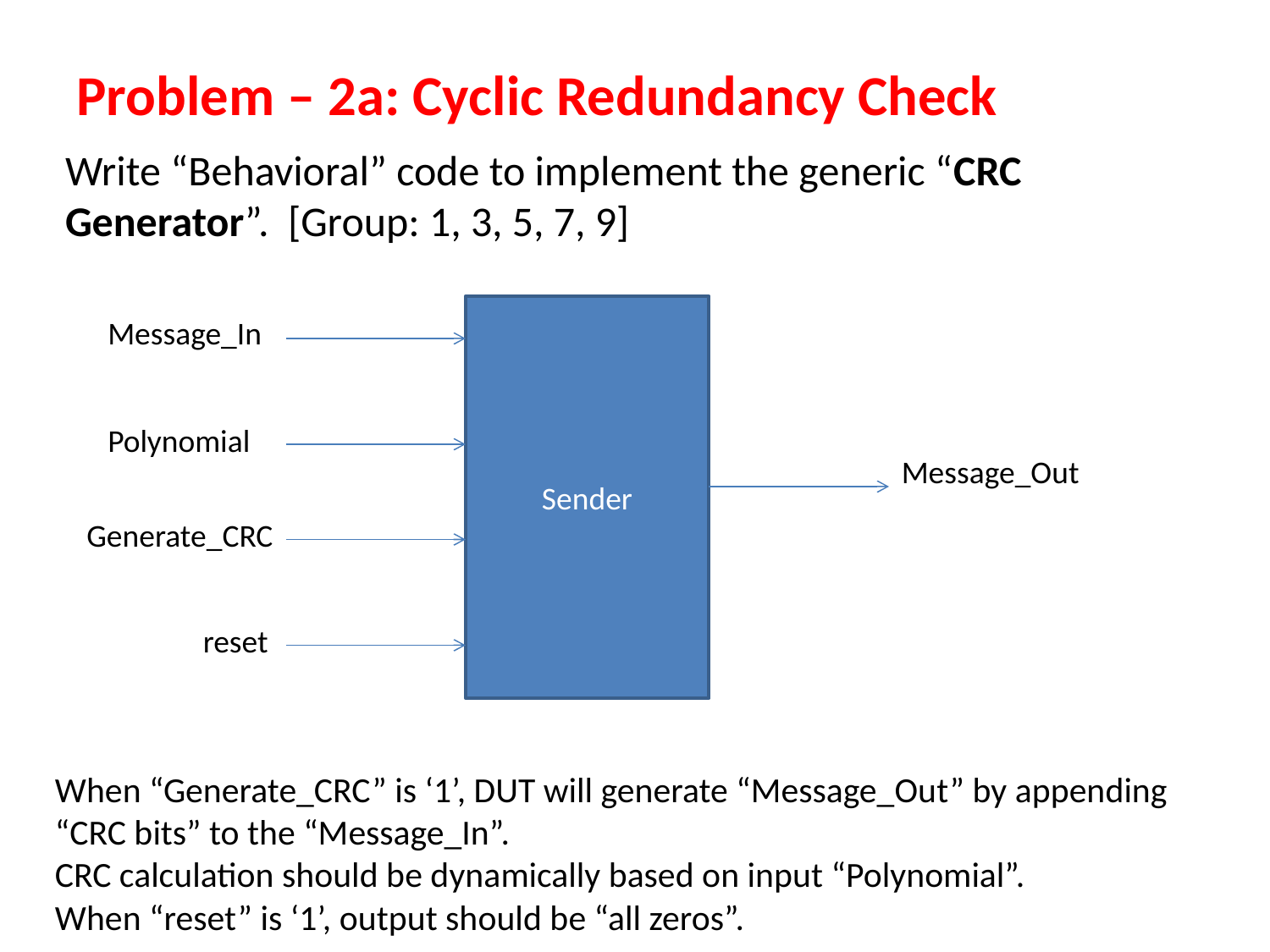

Problem – 2a: Cyclic Redundancy Check

Write “Behavioral” code to implement the generic “CRC Generator”.  [Group: 1, 3, 5, 7, 9]
Sender
Message_In
Polynomial
Message_Out
Generate_CRC
reset
When “Generate_CRC” is ‘1’, DUT will generate “Message_Out” by appending “CRC bits” to the “Message_In”.
CRC calculation should be dynamically based on input “Polynomial”.
When “reset” is ‘1’, output should be “all zeros”.